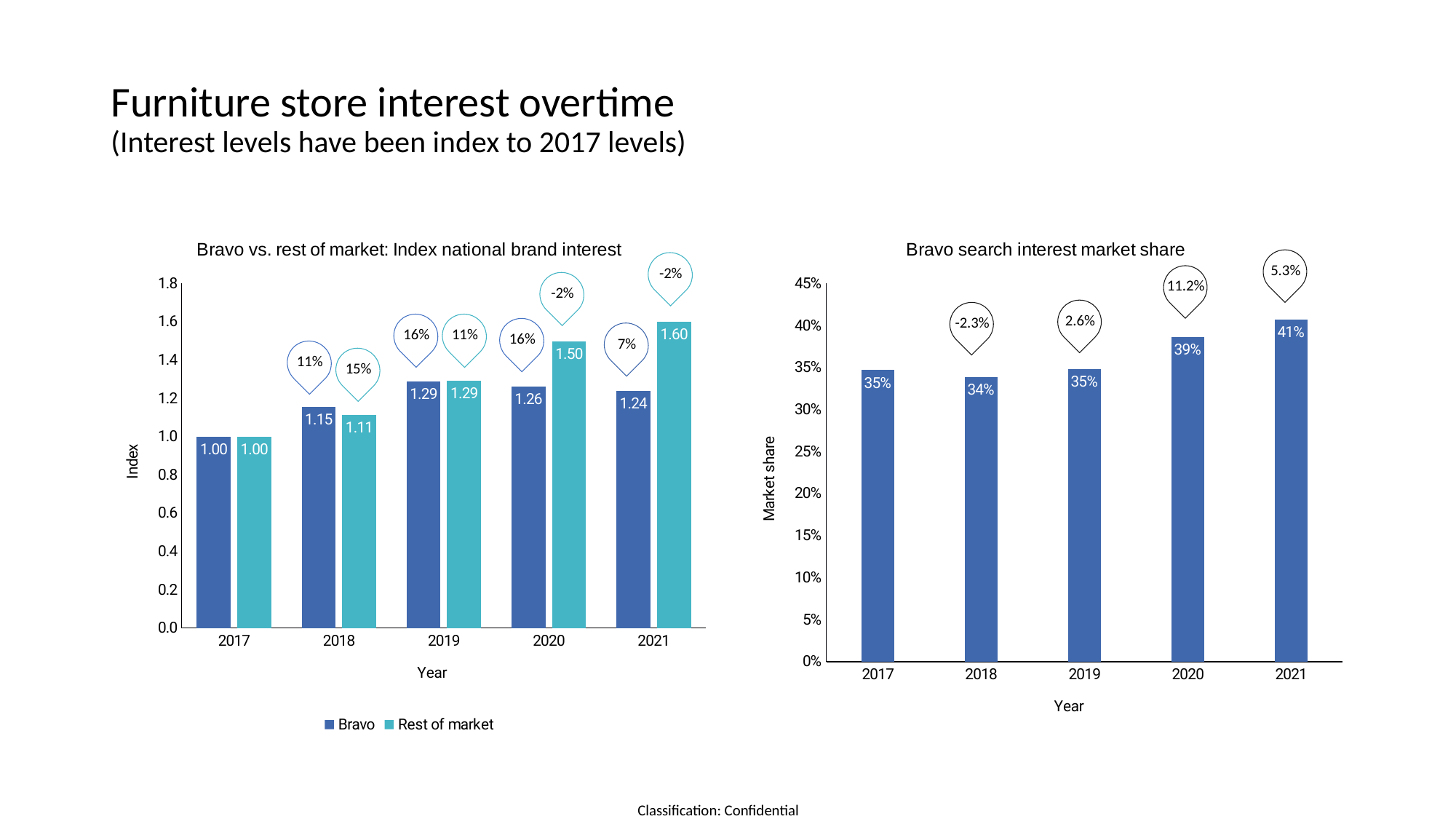

# Furniture store interest overtime (Interest levels have been index to 2017 levels)

### Chart: Bravo vs. rest of market: Index national brand interest

| Category | Bravo | Rest of market |
|---|---|---|
| 2017 | 1.0 | 1.0 |
| 2018 | 1.15480649188514 | 1.11442006269592 |
| 2019 | 1.2863087806908 | 1.29153605015674 |
| 2020 | 1.26009155222638 | 1.49529780564263 |
| 2021 | 1.23928422804827 | 1.60109717868338 |

### Chart: Bravo search interest market share

| Category |  |
|---|---|
| 2017 | 0.346833378635498 |
| 2018 | 0.338813438170121 |
| 2019 | 0.347752690441021 |
| 2020 | 0.386547811993517 |
| 2021 | 0.406891057558255 |
5.3%

-2%

11.2%

-2%

2.6%

-2.3%

16%

11%

16%

7%

11%

15%